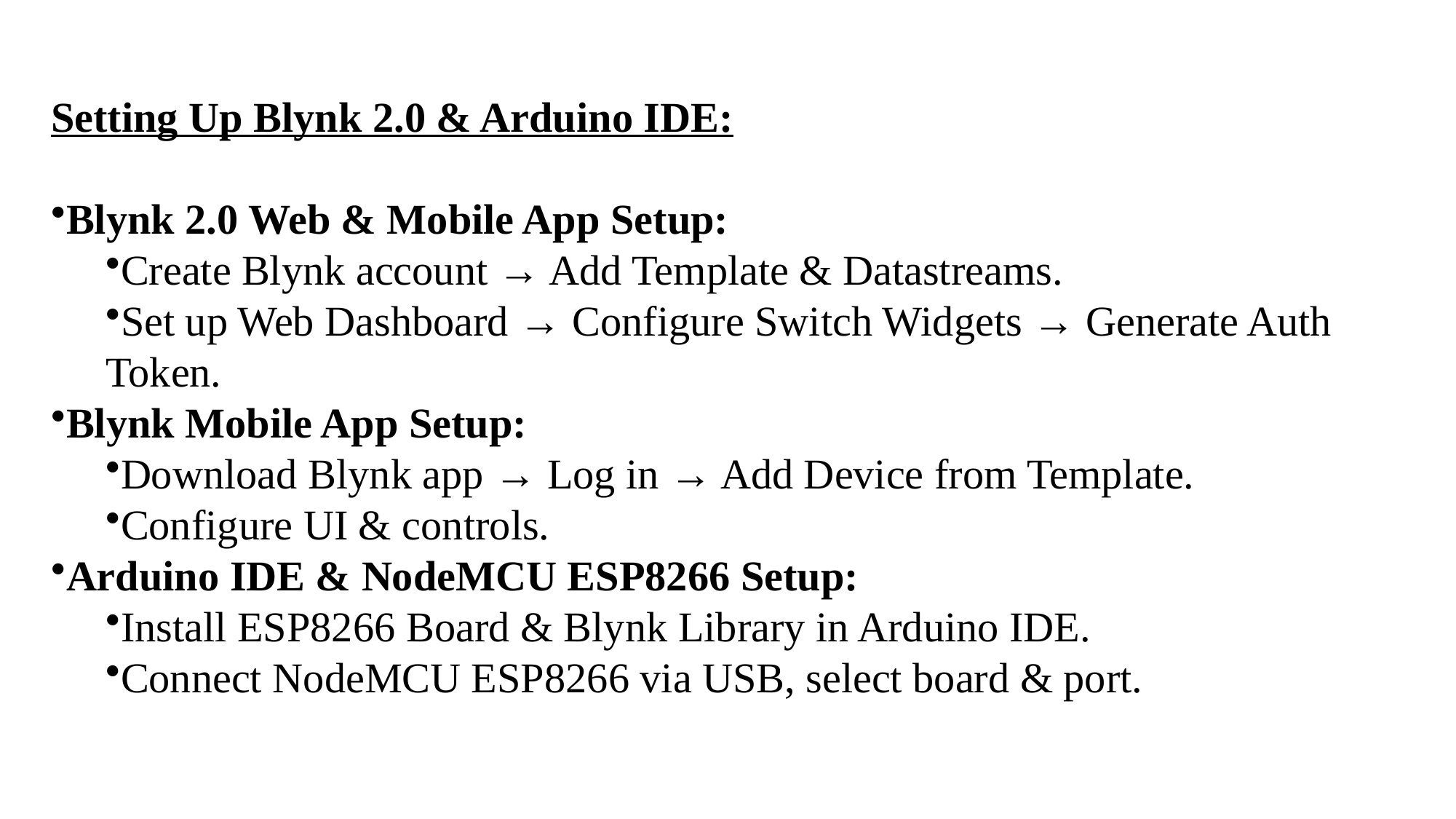

Setting Up Blynk 2.0 & Arduino IDE:

Blynk 2.0 Web & Mobile App Setup:
Create Blynk account → Add Template & Datastreams.
Set up Web Dashboard → Configure Switch Widgets → Generate Auth Token.
Blynk Mobile App Setup:
Download Blynk app → Log in → Add Device from Template.
Configure UI & controls.
Arduino IDE & NodeMCU ESP8266 Setup:
Install ESP8266 Board & Blynk Library in Arduino IDE.
Connect NodeMCU ESP8266 via USB, select board & port.